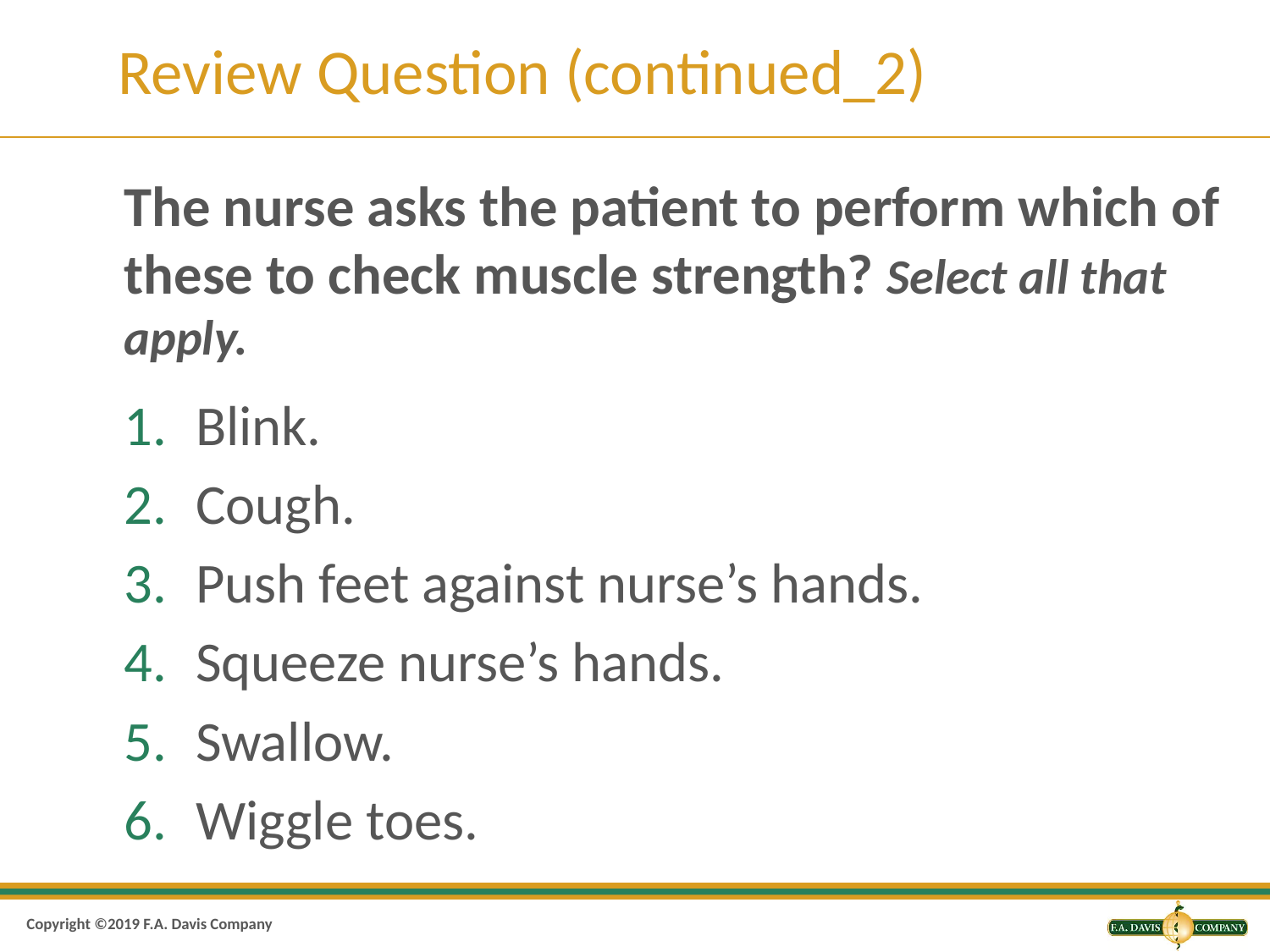

# Review Question (continued_2)
The nurse asks the patient to perform which of these to check muscle strength? Select all that apply.
Blink.
Cough.
Push feet against nurse’s hands.
Squeeze nurse’s hands.
Swallow.
Wiggle toes.